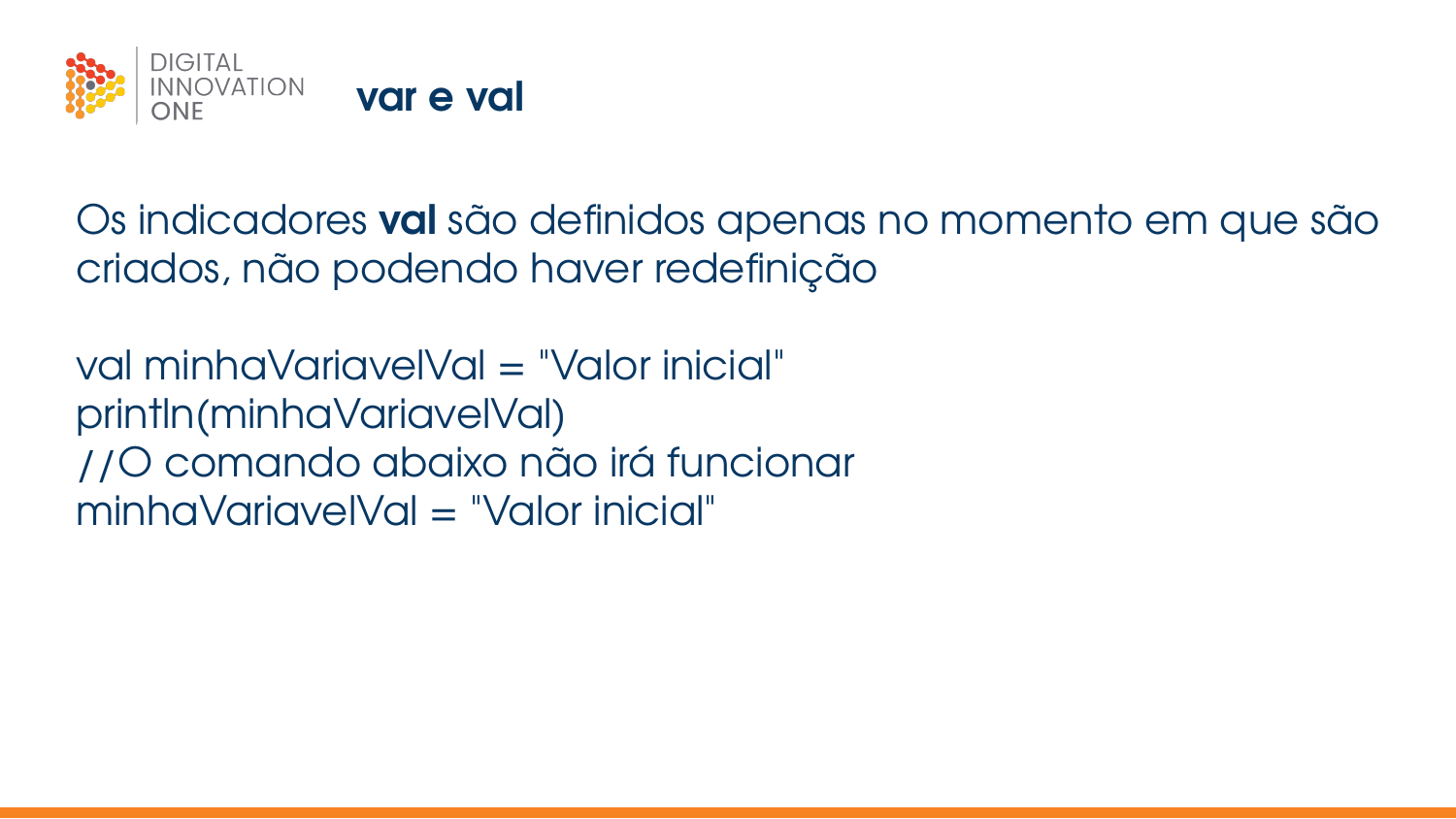

# var e val
Os indicadores val são definidos apenas no momento em que são criados, não podendo haver redefinição

val minhaVariavelVal = "Valor inicial"
println(minhaVariavelVal)
//O comando abaixo não irá funcionar
minhaVariavelVal = "Valor inicial"